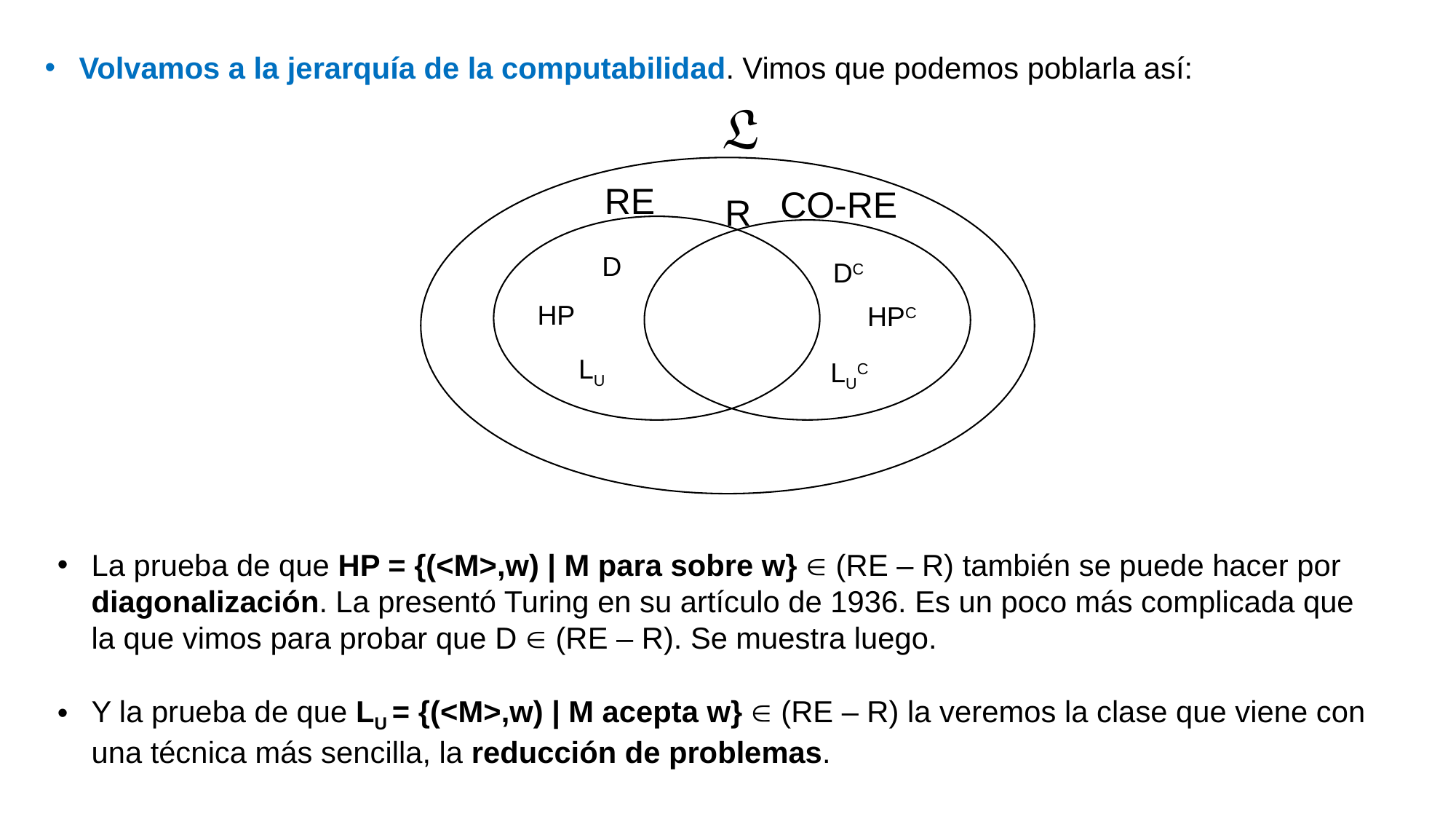

Volvamos a la jerarquía de la computabilidad. Vimos que podemos poblarla así:

𝔏

RE
CO-RE
R

D
DC
HP
HPC
LU
LUC
La prueba de que HP = {(<M>,w) | M para sobre w} ∈ (RE – R) también se puede hacer por diagonalización. La presentó Turing en su artículo de 1936. Es un poco más complicada que la que vimos para probar que D ∈ (RE – R). Se muestra luego.

Y la prueba de que LU = {(<M>,w) | M acepta w} ∈ (RE – R) la veremos la clase que viene con una técnica más sencilla, la reducción de problemas.